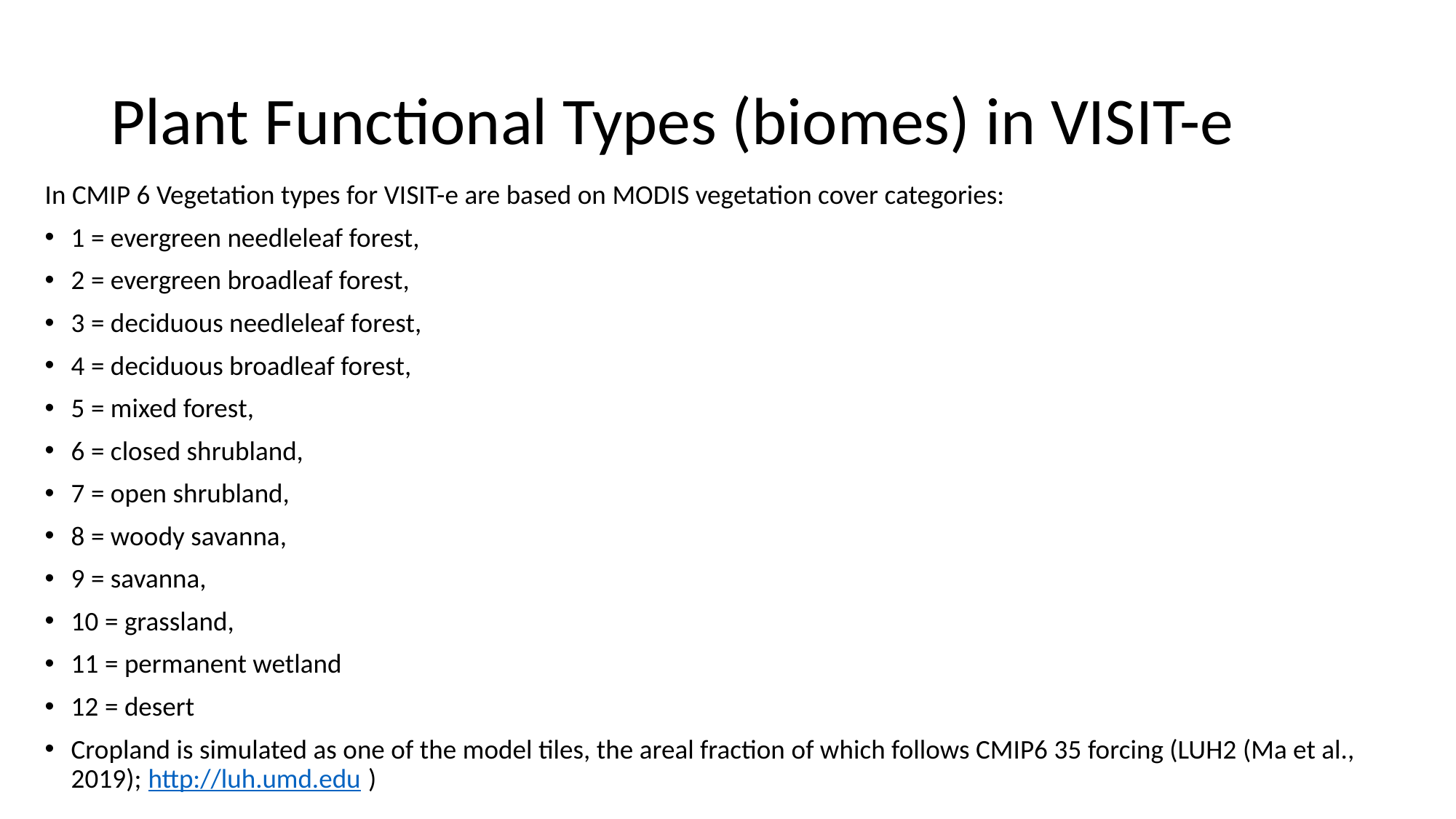

# Plant Functional Types (biomes) in VISIT-e
In CMIP 6 Vegetation types for VISIT-e are based on MODIS vegetation cover categories:
1 = evergreen needleleaf forest,
2 = evergreen broadleaf forest,
3 = deciduous needleleaf forest,
4 = deciduous broadleaf forest,
5 = mixed forest,
6 = closed shrubland,
7 = open shrubland,
8 = woody savanna,
9 = savanna,
10 = grassland,
11 = permanent wetland
12 = desert
Cropland is simulated as one of the model tiles, the areal fraction of which follows CMIP6 35 forcing (LUH2 (Ma et al., 2019); http://luh.umd.edu )